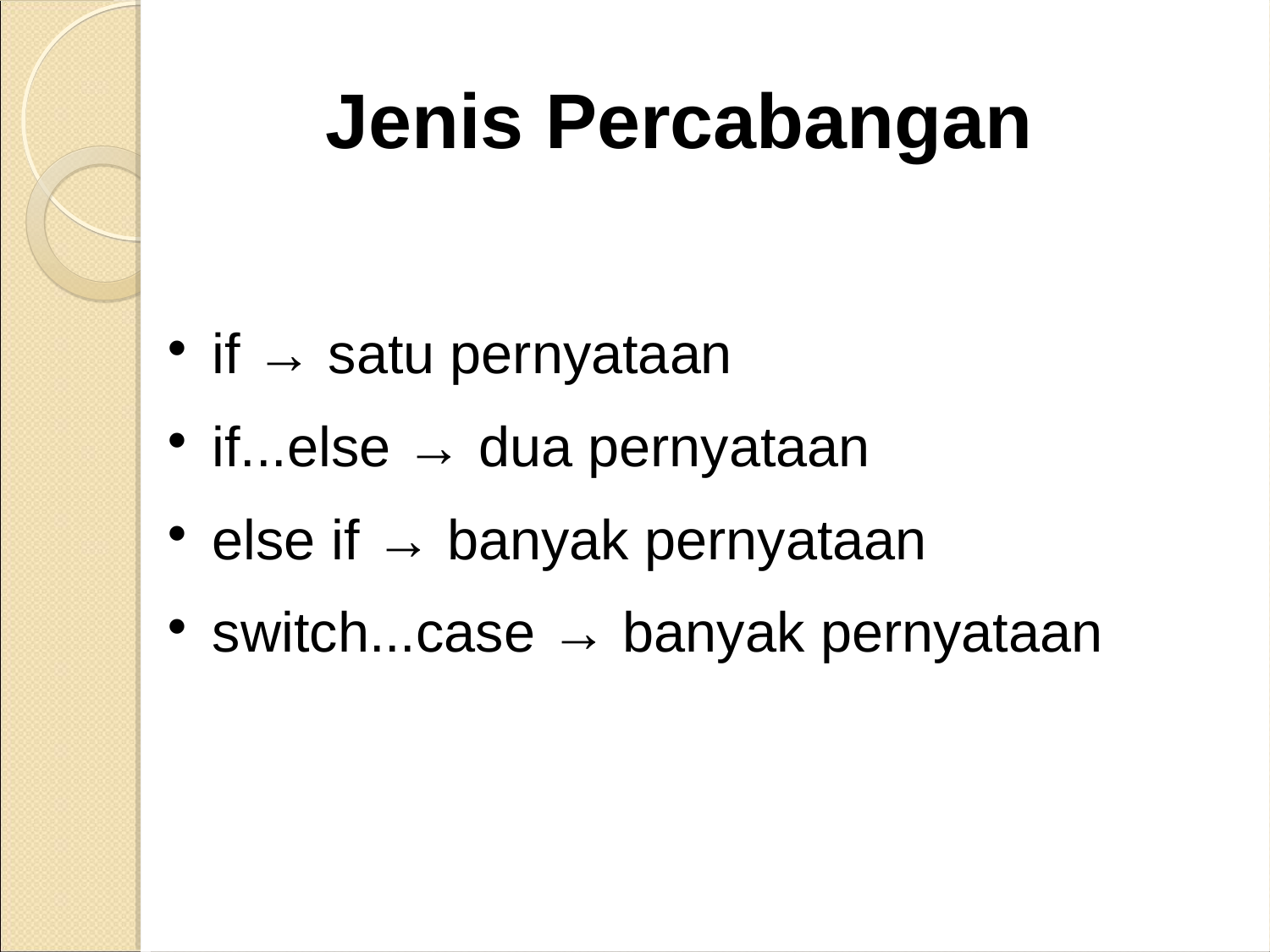

Jenis Percabangan
if → satu pernyataan
if...else → dua pernyataan
else if → banyak pernyataan
switch...case → banyak pernyataan